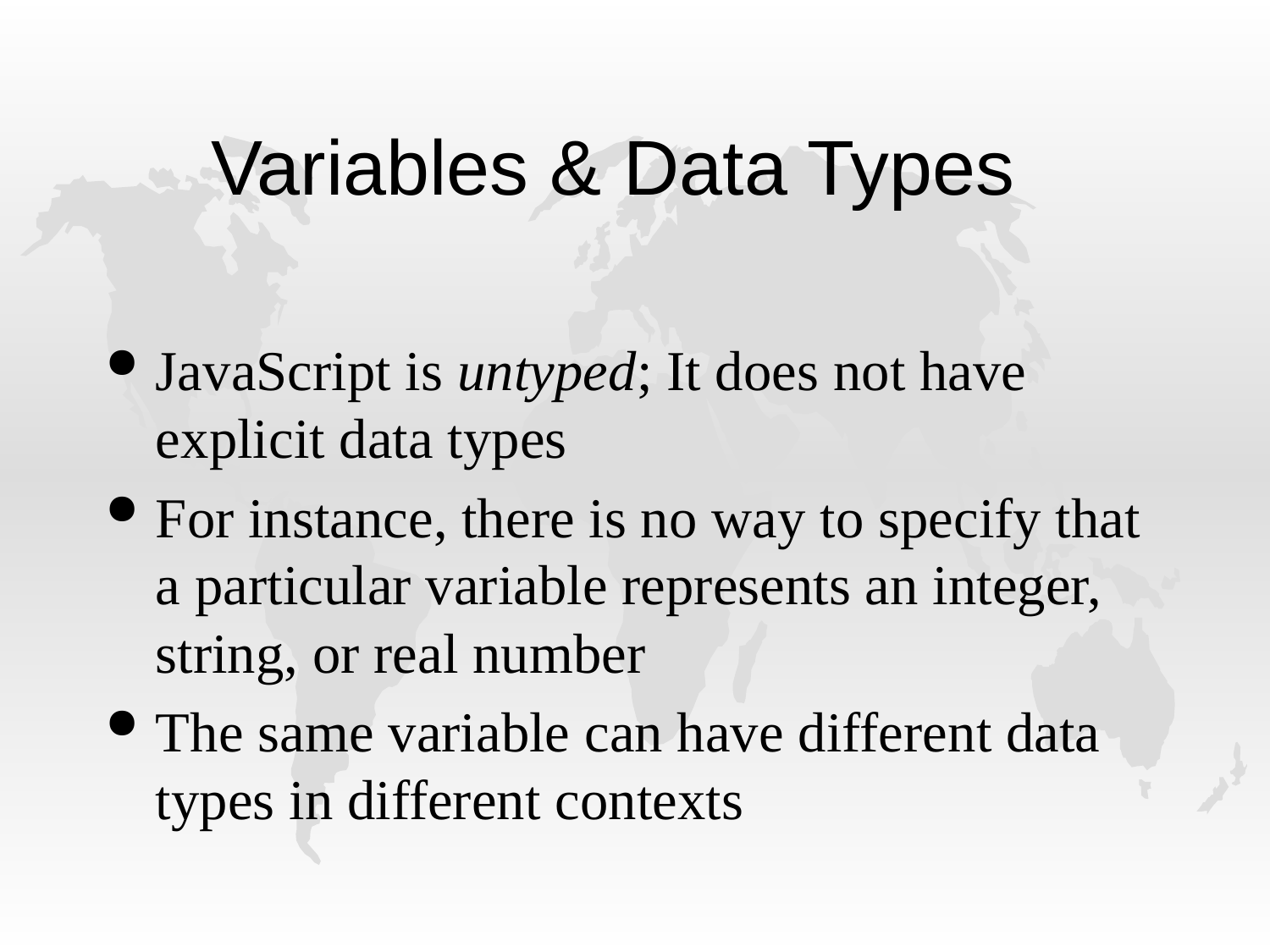

# Variables & Data Types
JavaScript is untyped; It does not have explicit data types
For instance, there is no way to specify that a particular variable represents an integer, string, or real number
The same variable can have different data types in different contexts